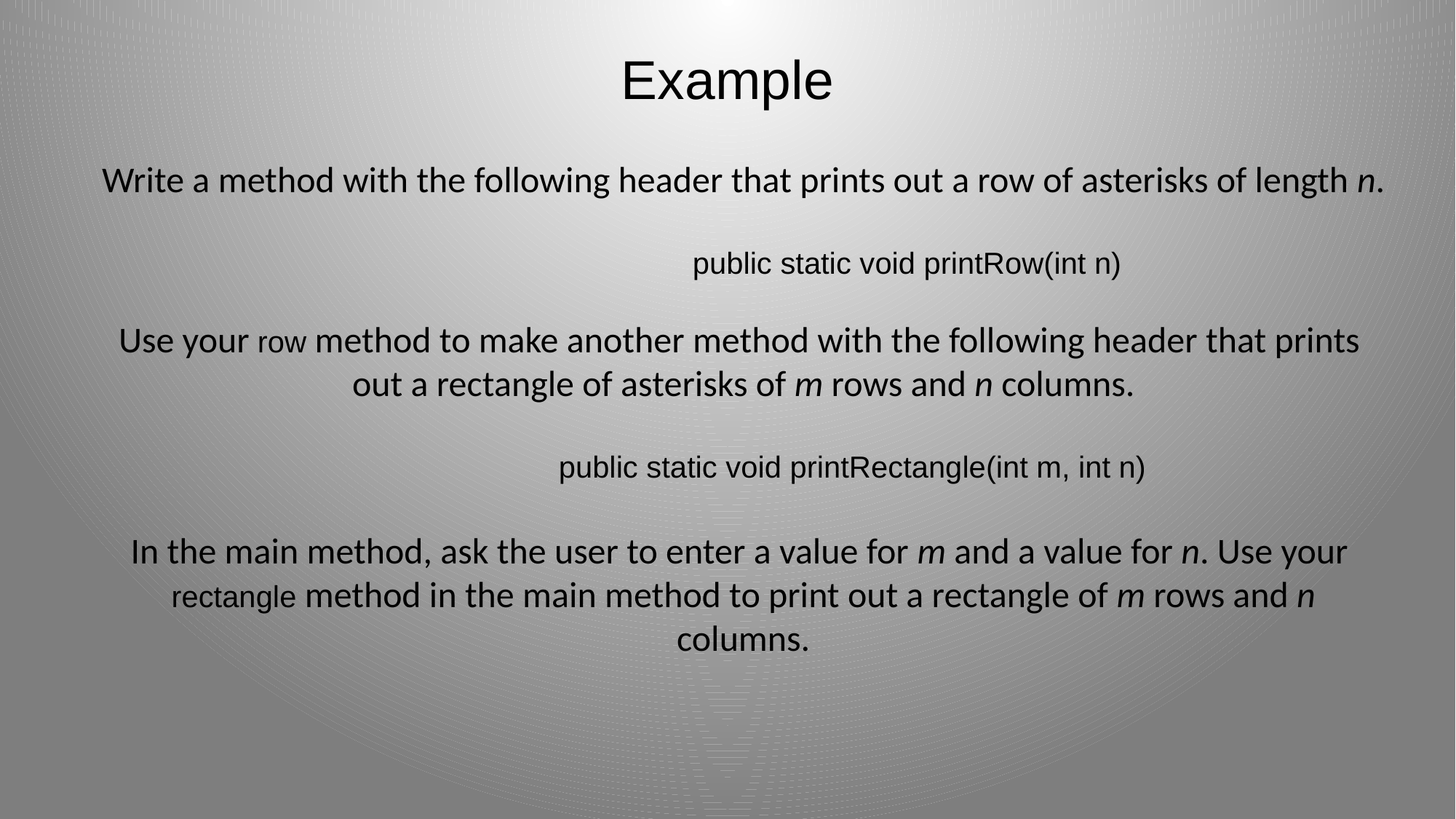

# Example
Write a method with the following header that prints out a row of asterisks of length n.

			public static void printRow(int n)

Use your row method to make another method with the following header that prints
out a rectangle of asterisks of m rows and n columns.

		public static void printRectangle(int m, int n)

In the main method, ask the user to enter a value for m and a value for n. Use your
rectangle method in the main method to print out a rectangle of m rows and n
columns.